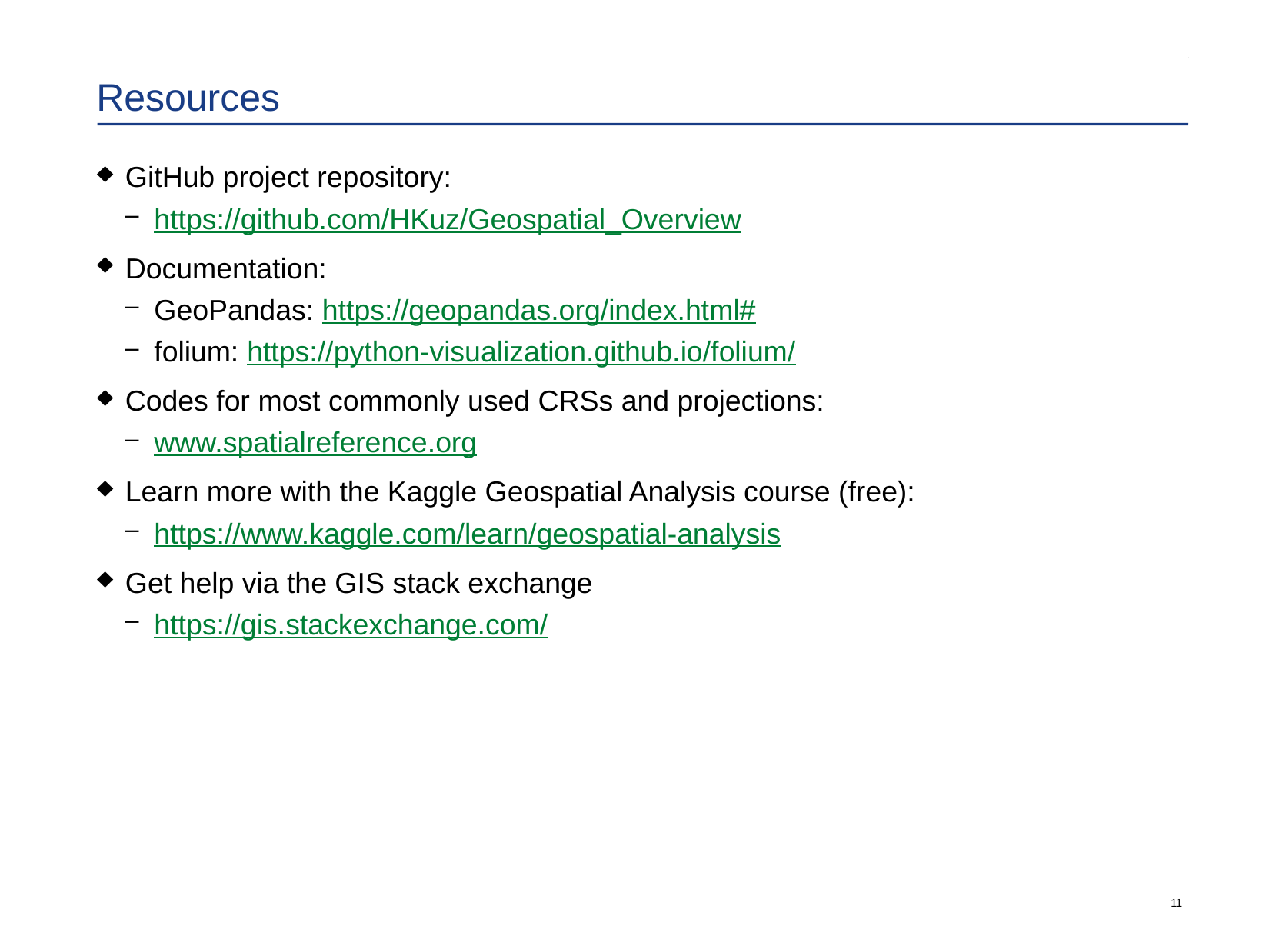

# Resources
GitHub project repository:
https://github.com/HKuz/Geospatial_Overview
Documentation:
GeoPandas: https://geopandas.org/index.html#
folium: https://python-visualization.github.io/folium/
Codes for most commonly used CRSs and projections:
www.spatialreference.org
Learn more with the Kaggle Geospatial Analysis course (free):
https://www.kaggle.com/learn/geospatial-analysis
Get help via the GIS stack exchange
https://gis.stackexchange.com/

11